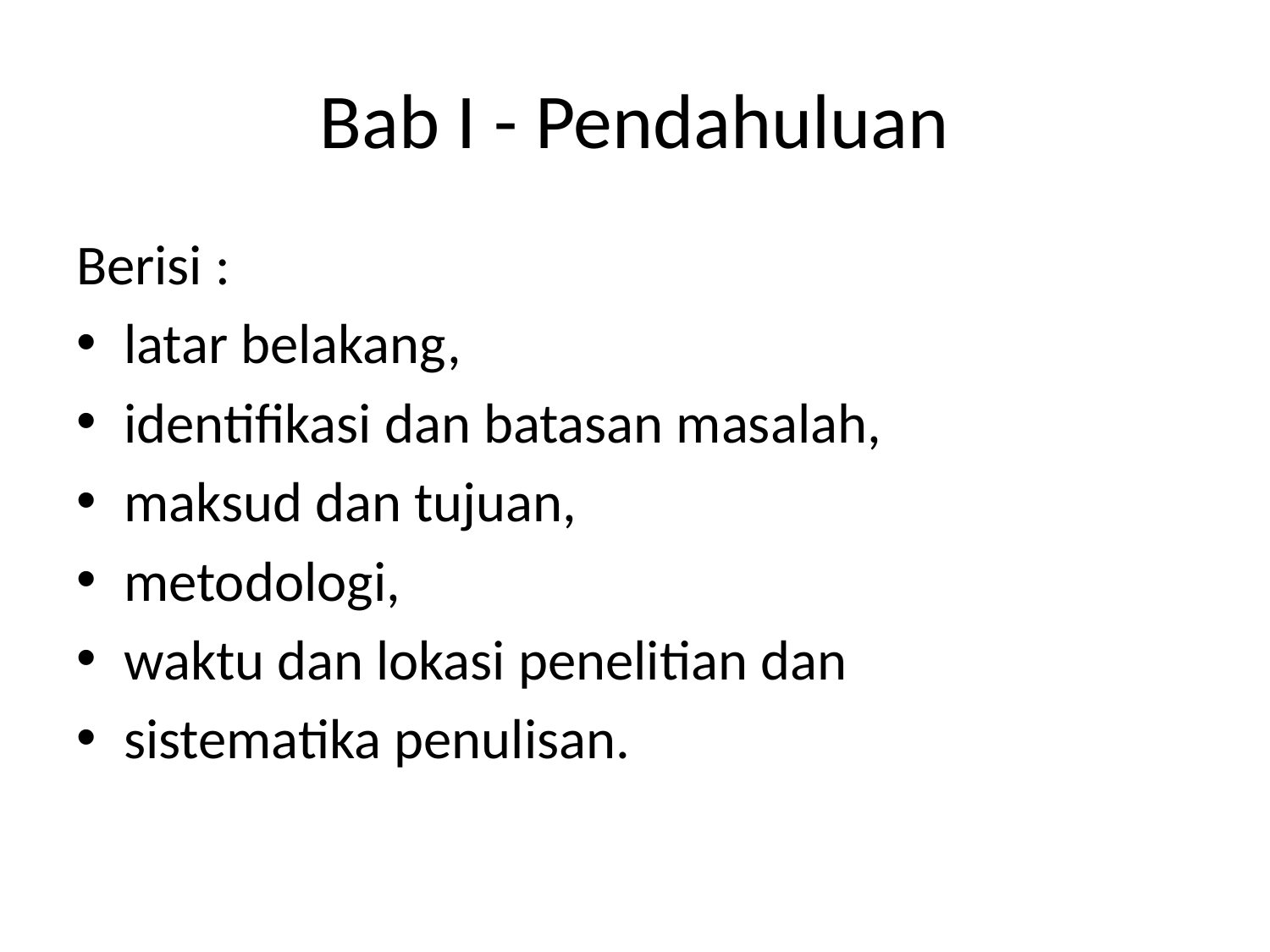

# Bab I - Pendahuluan
Berisi :
latar belakang,
identifikasi dan batasan masalah,
maksud dan tujuan,
metodologi,
waktu dan lokasi penelitian dan
sistematika penulisan.